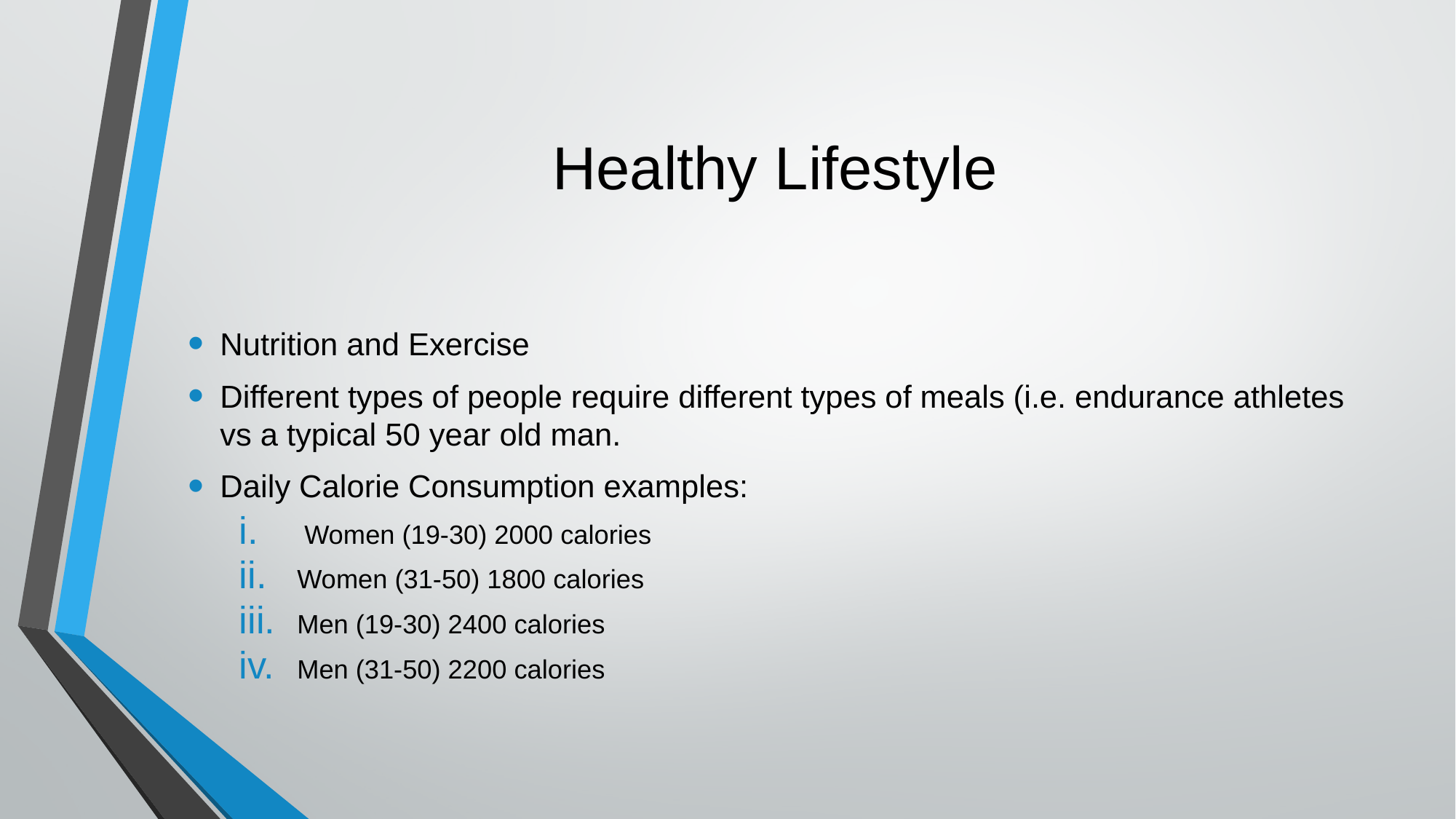

# Healthy Lifestyle
Nutrition and Exercise
Different types of people require different types of meals (i.e. endurance athletes vs a typical 50 year old man.
Daily Calorie Consumption examples:
 Women (19-30) 2000 calories
Women (31-50) 1800 calories
Men (19-30) 2400 calories
Men (31-50) 2200 calories